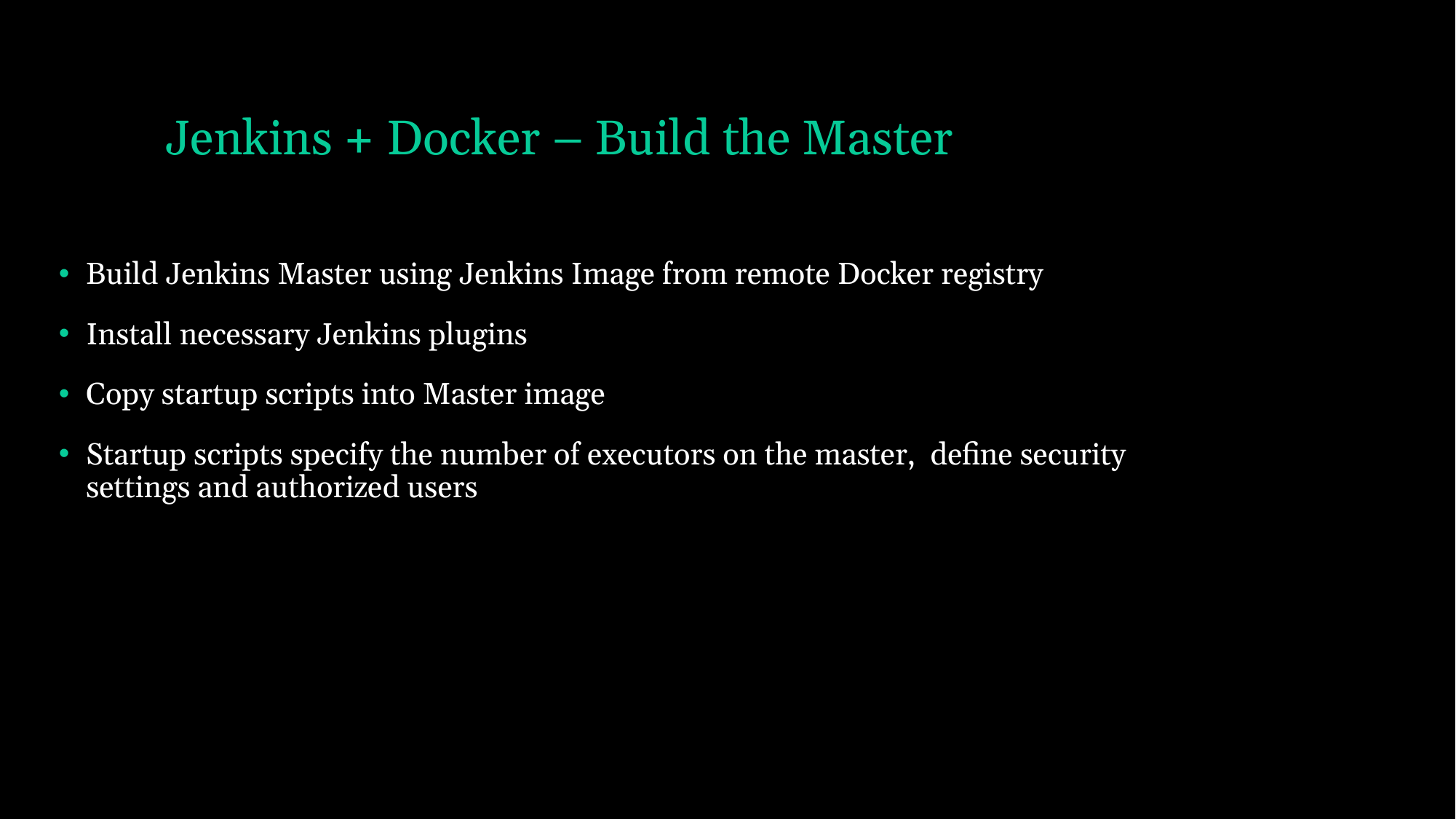

# Jenkins + Docker – Build the Master
Build Jenkins Master using Jenkins Image from remote Docker registry
Install necessary Jenkins plugins
Copy startup scripts into Master image
Startup scripts specify the number of executors on the master,  define security settings and authorized users